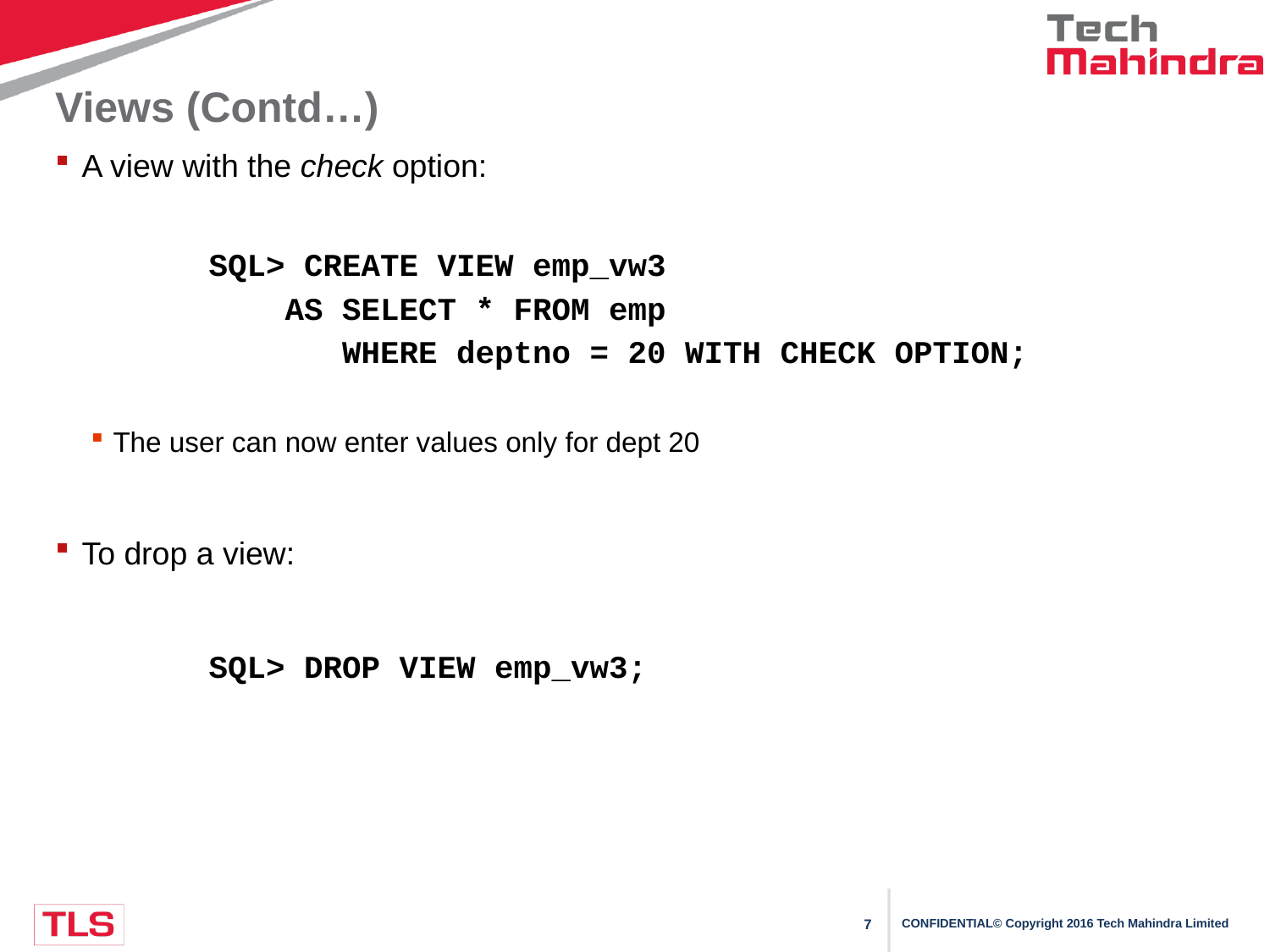

# Views (Contd…)
A view with the check option:

		SQL> CREATE VIEW emp_vw3
	    AS SELECT * FROM emp
	       WHERE deptno = 20 WITH CHECK OPTION;

The user can now enter values only for dept 20

To drop a view:

		SQL> DROP VIEW emp_vw3;

7
CONFIDENTIAL© Copyright 2016 Tech Mahindra Limited
CONFIDENTIAL© Copyright 2016 Tech Mahindra Limited